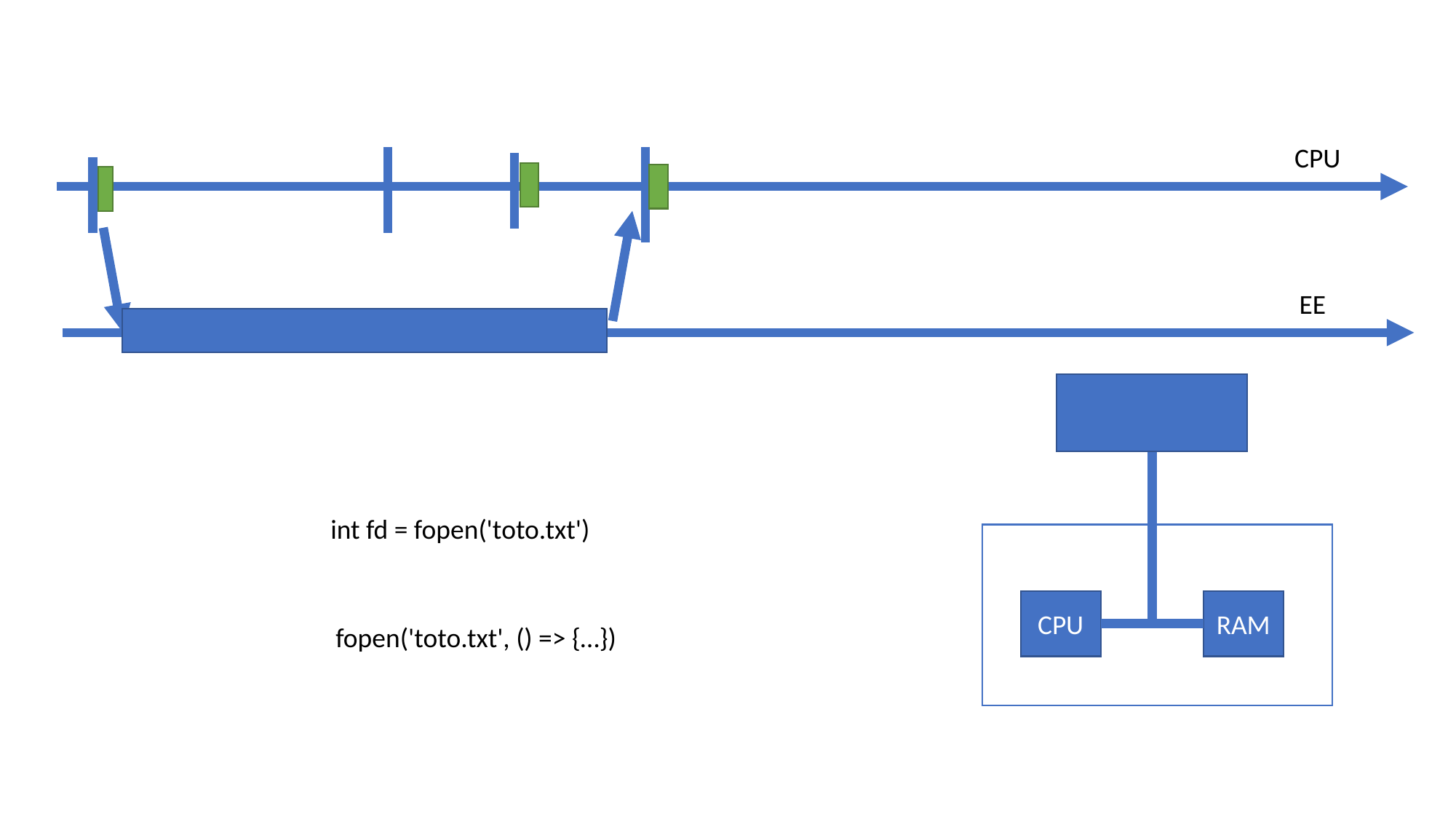

CPU

EE

int fd = fopen('toto.txt')

CPU
RAM
fopen('toto.txt', () => {…})